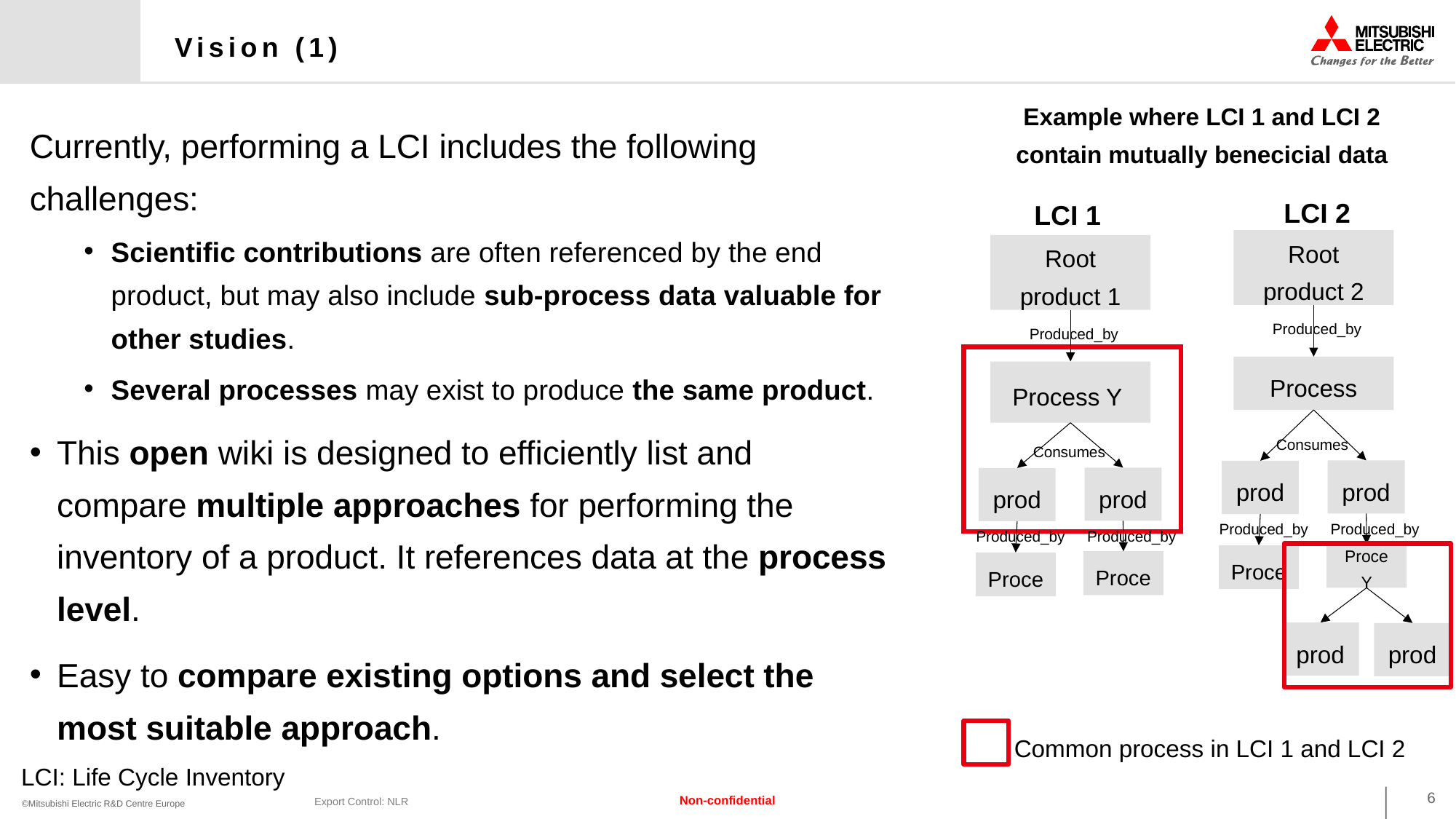

# Vision (1)
Example where LCI 1 and LCI 2 contain mutually benecicial data
Currently, performing a LCI includes the following challenges:
Scientific contributions are often referenced by the end product, but may also include sub-process data valuable for other studies.
Several processes may exist to produce the same product.
This open wiki is designed to efficiently list and compare multiple approaches for performing the inventory of a product. It references data at the process level.
Easy to compare existing options and select the most suitable approach.
LCI 2
LCI 1
Root product 2
Root product 1
Produced_by
Produced_by

Process
Process Y
Consumes
Consumes
prod
prod
prod
prod
Produced_by
Produced_by
Produced_by
Produced_by

Proce Y
Proce
Proce
Proce
prod
prod
Common process in LCI 1 and LCI 2

LCI: Life Cycle Inventory

6